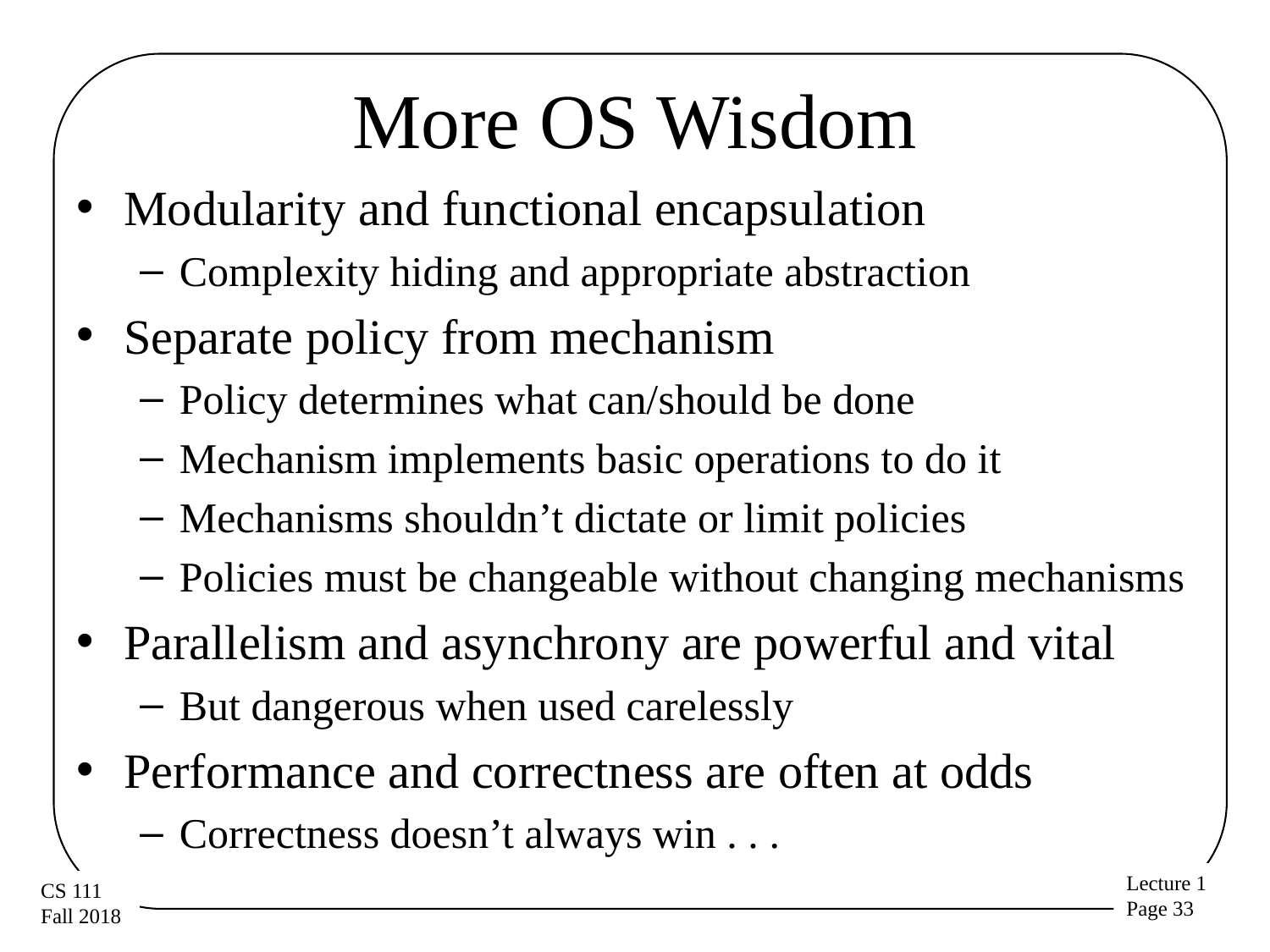

# More OS Wisdom
Modularity and functional encapsulation
Complexity hiding and appropriate abstraction
Separate policy from mechanism
Policy determines what can/should be done
Mechanism implements basic operations to do it
Mechanisms shouldn’t dictate or limit policies
Policies must be changeable without changing mechanisms
Parallelism and asynchrony are powerful and vital
But dangerous when used carelessly
Performance and correctness are often at odds
Correctness doesn’t always win . . .